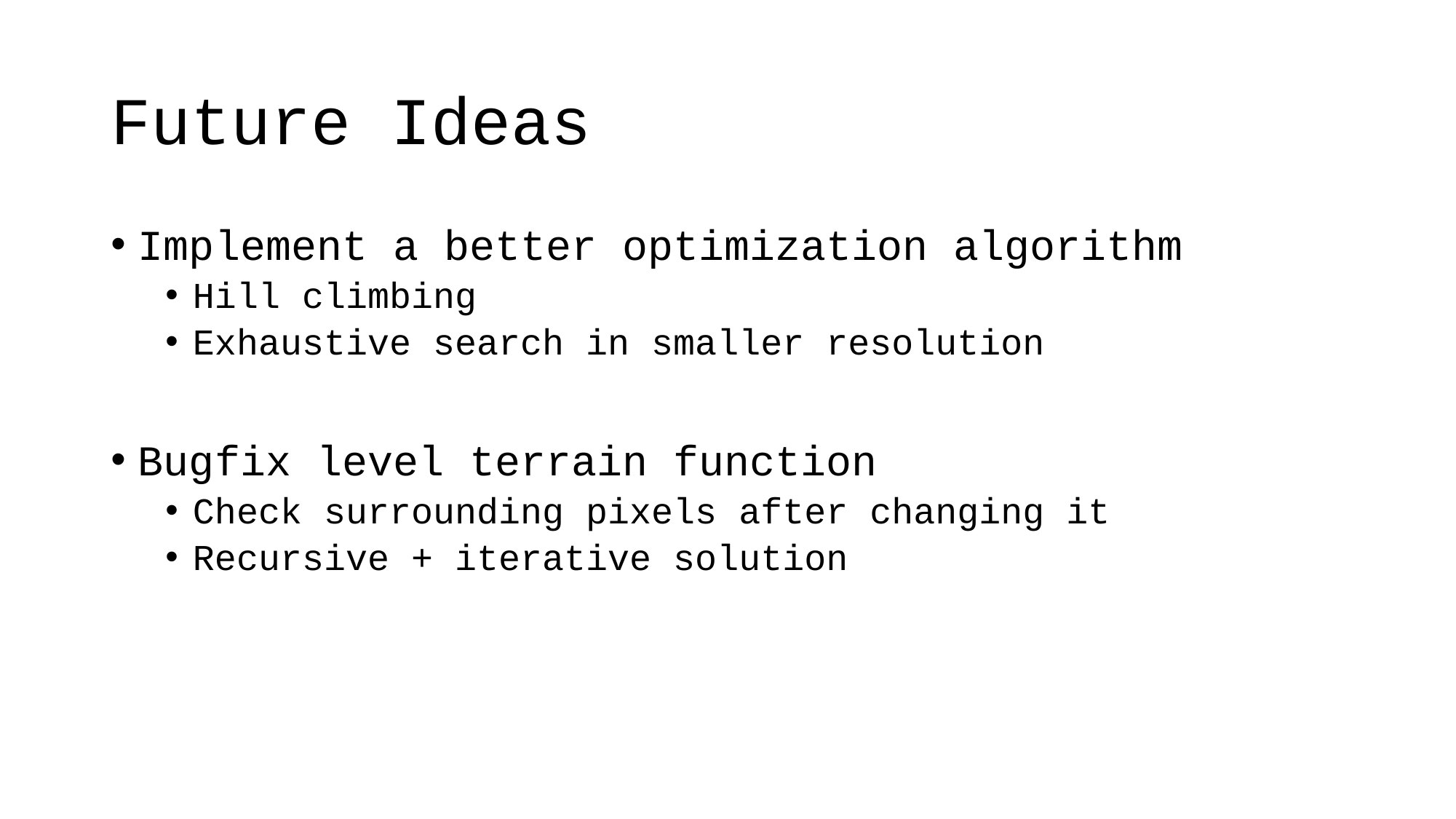

# Future Ideas
Implement a better optimization algorithm
Hill climbing
Exhaustive search in smaller resolution

Bugfix level terrain function
Check surrounding pixels after changing it
Recursive + iterative solution